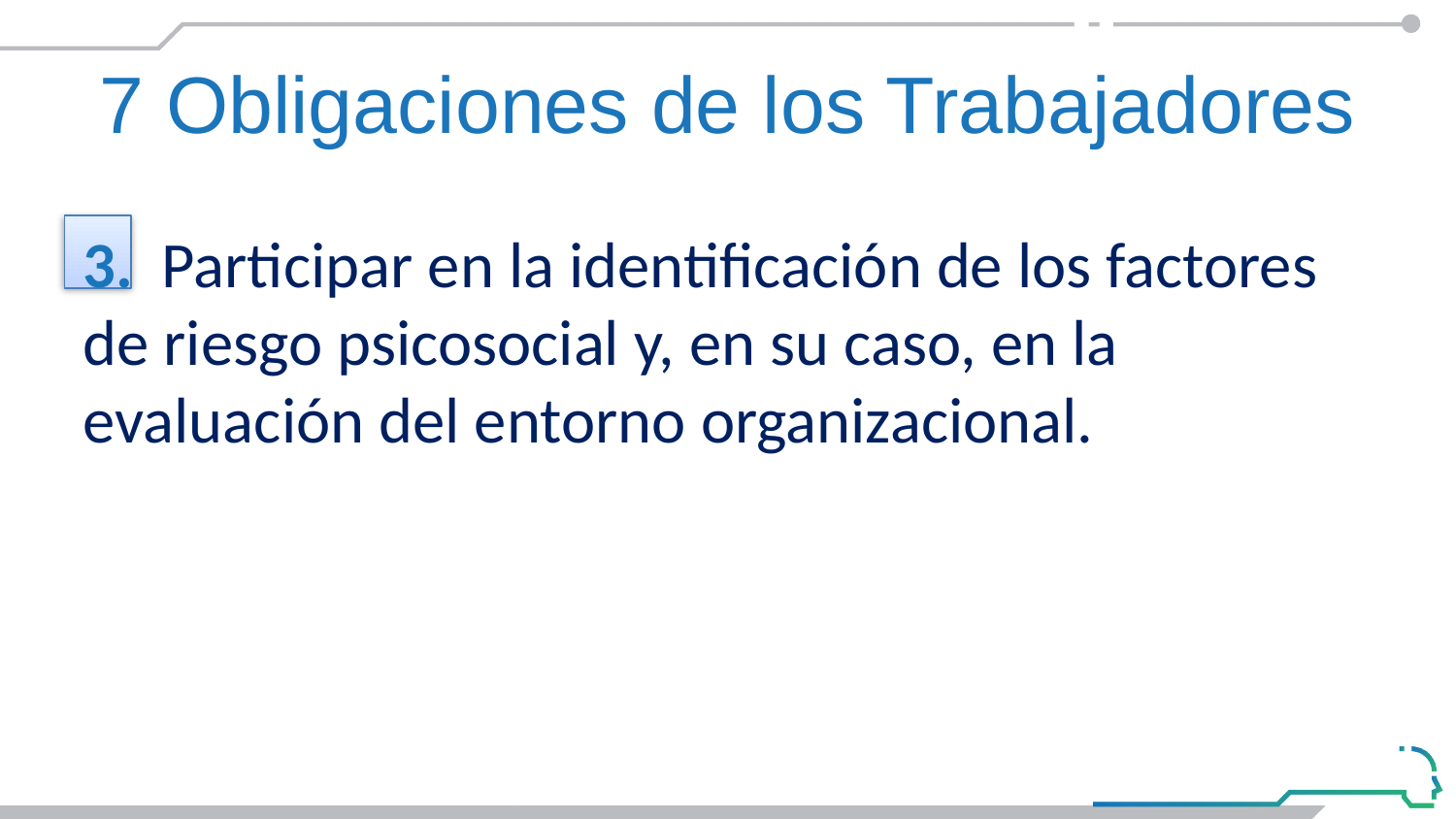

# 7 Obligaciones de los Trabajadores

3.  Participar en la identificación de los factores de riesgo psicosocial y, en su caso, en la evaluación del entorno organizacional.